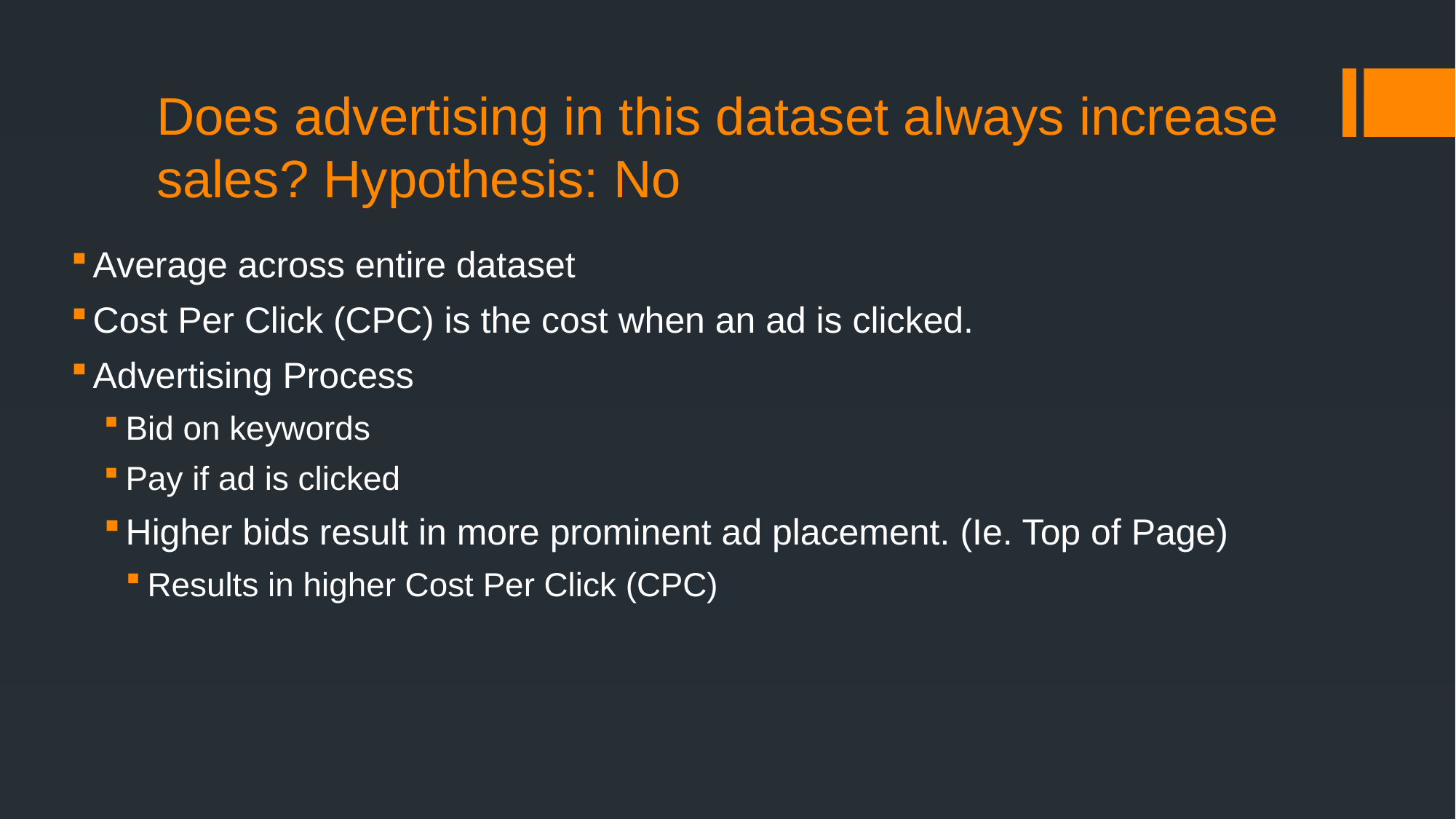

# Does advertising in this dataset always increase sales? Hypothesis: No
Average across entire dataset
Cost Per Click (CPC) is the cost when an ad is clicked.
Advertising Process
Bid on keywords
Pay if ad is clicked
Higher bids result in more prominent ad placement. (Ie. Top of Page)
Results in higher Cost Per Click (CPC)